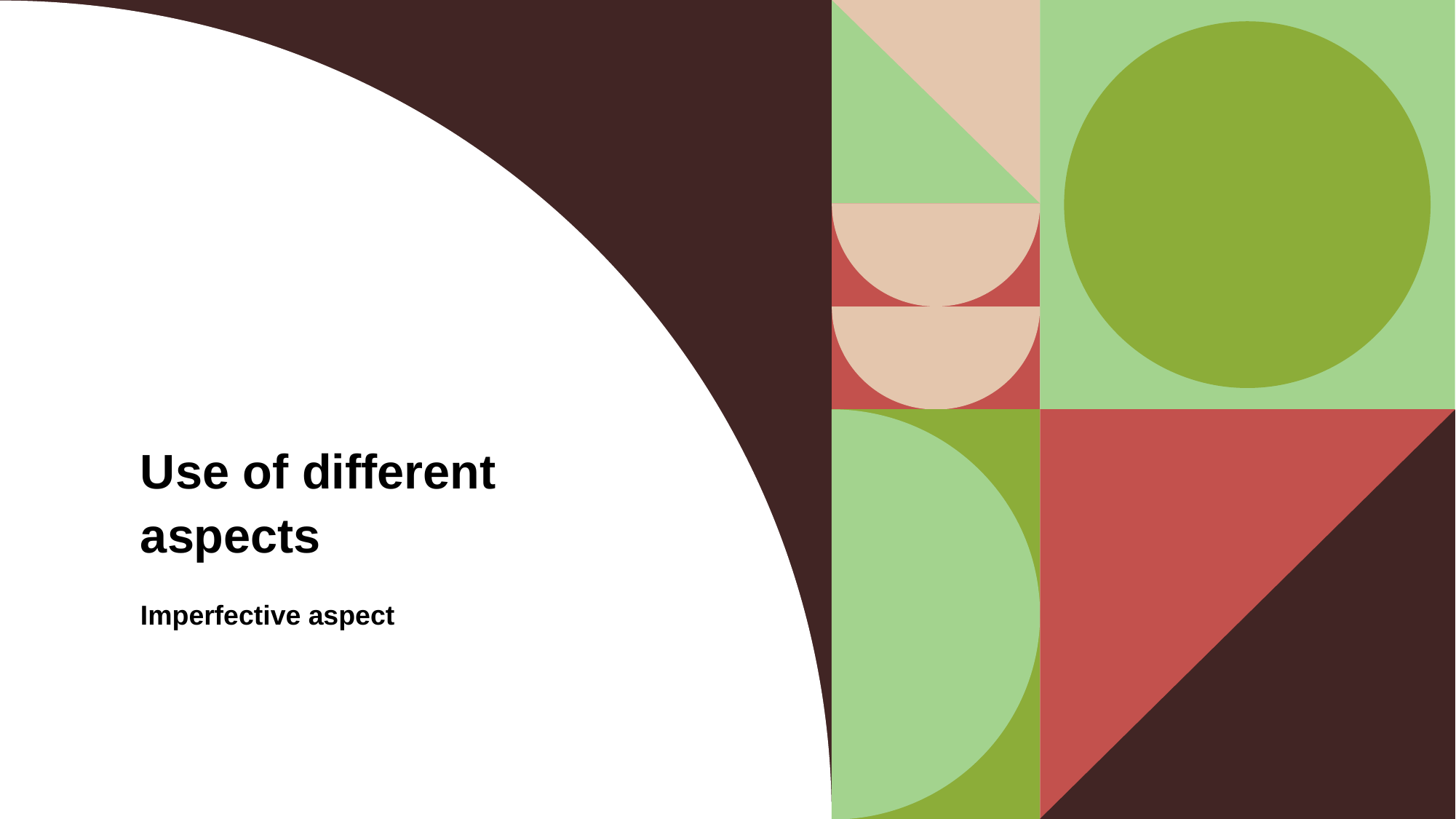

# Use of different aspects

Imperfective aspect